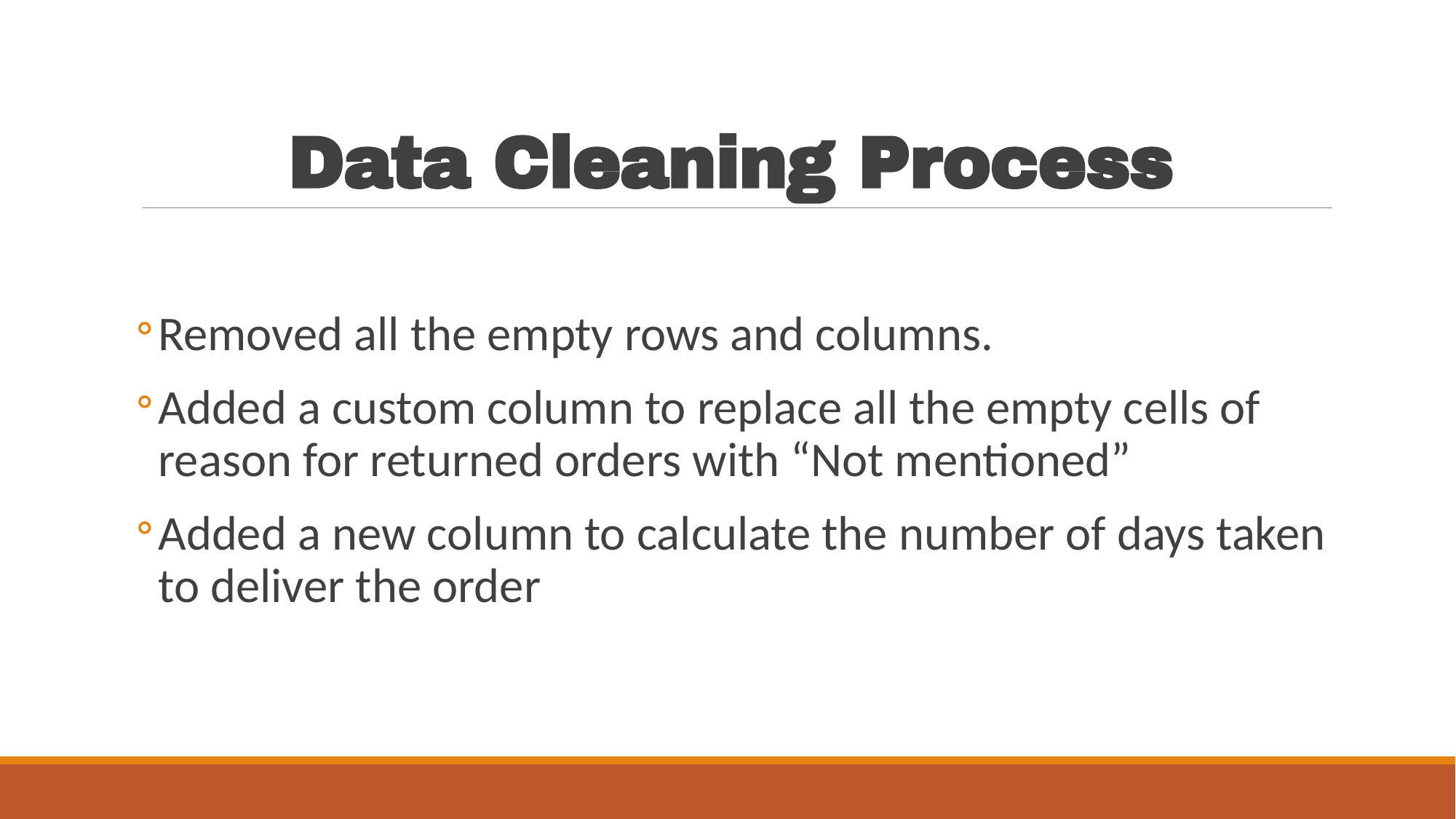

# Data Cleaning Process
Removed all the empty rows and columns.
Added a custom column to replace all the empty cells of reason for returned orders with “Not mentioned”
Added a new column to calculate the number of days taken to deliver the order